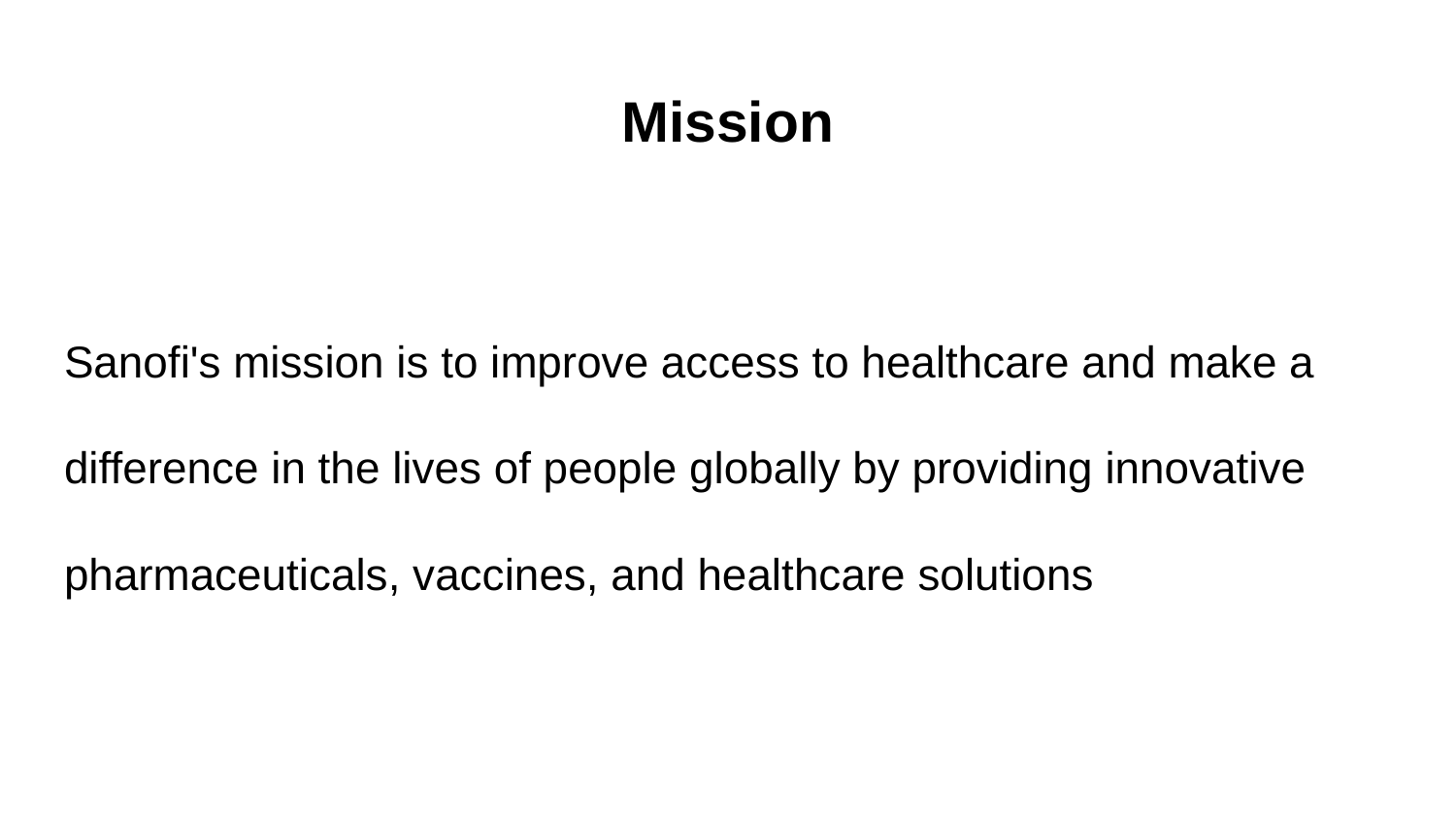

# Mission
Sanofi's mission is to improve access to healthcare and make a difference in the lives of people globally by providing innovative pharmaceuticals, vaccines, and healthcare solutions